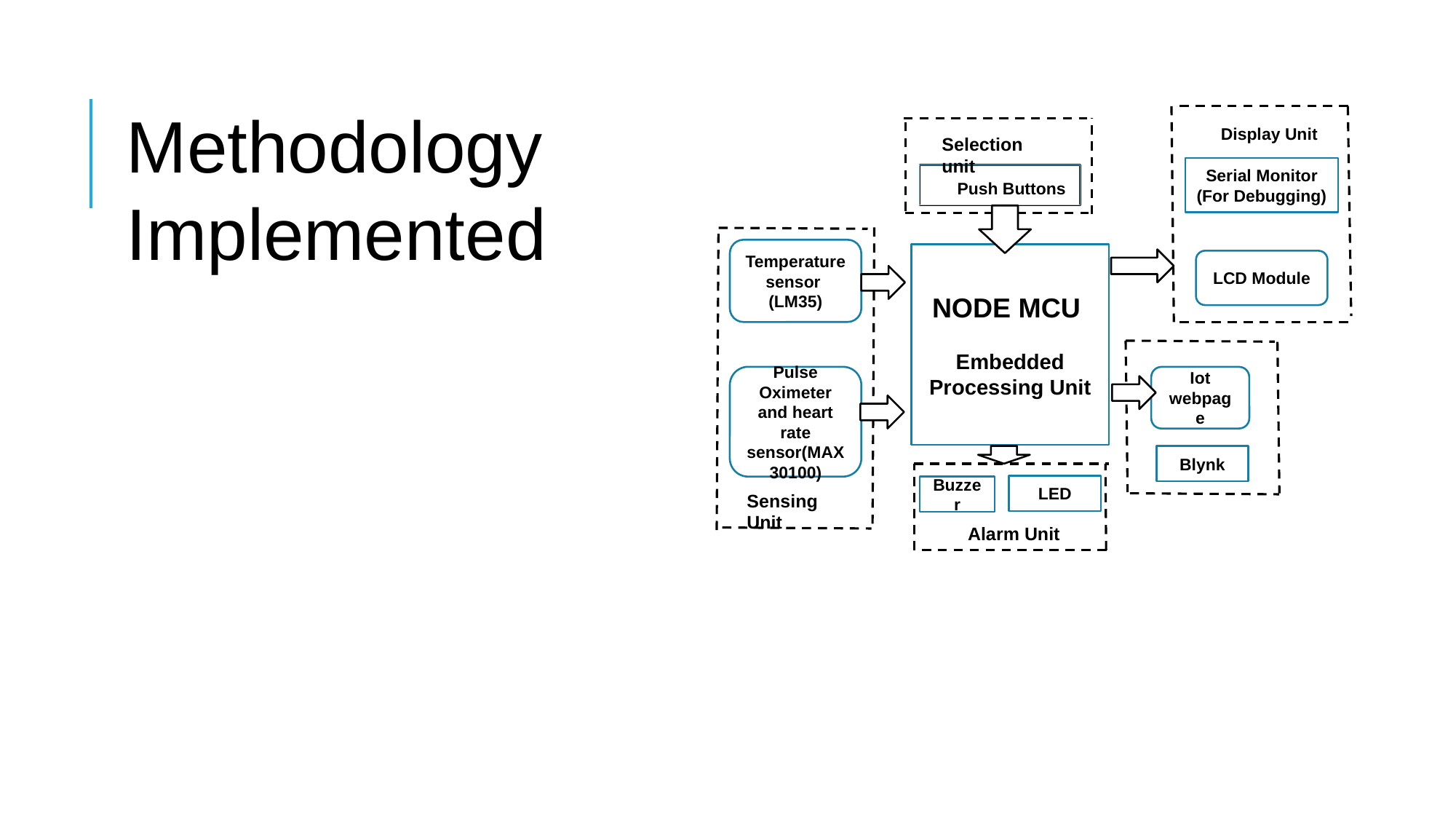

Methodology Implemented
Display Unit
Selection unit
Serial Monitor
(For Debugging)

    Push Buttons

Temperature sensor
(LM35)
NODE MCU

Embedded Processing Unit

LCD Module

Pulse Oximeter and heart rate sensor(MAX30100)
Iot webpage

Blynk
LED
Buzzer
Sensing Unit
Alarm Unit